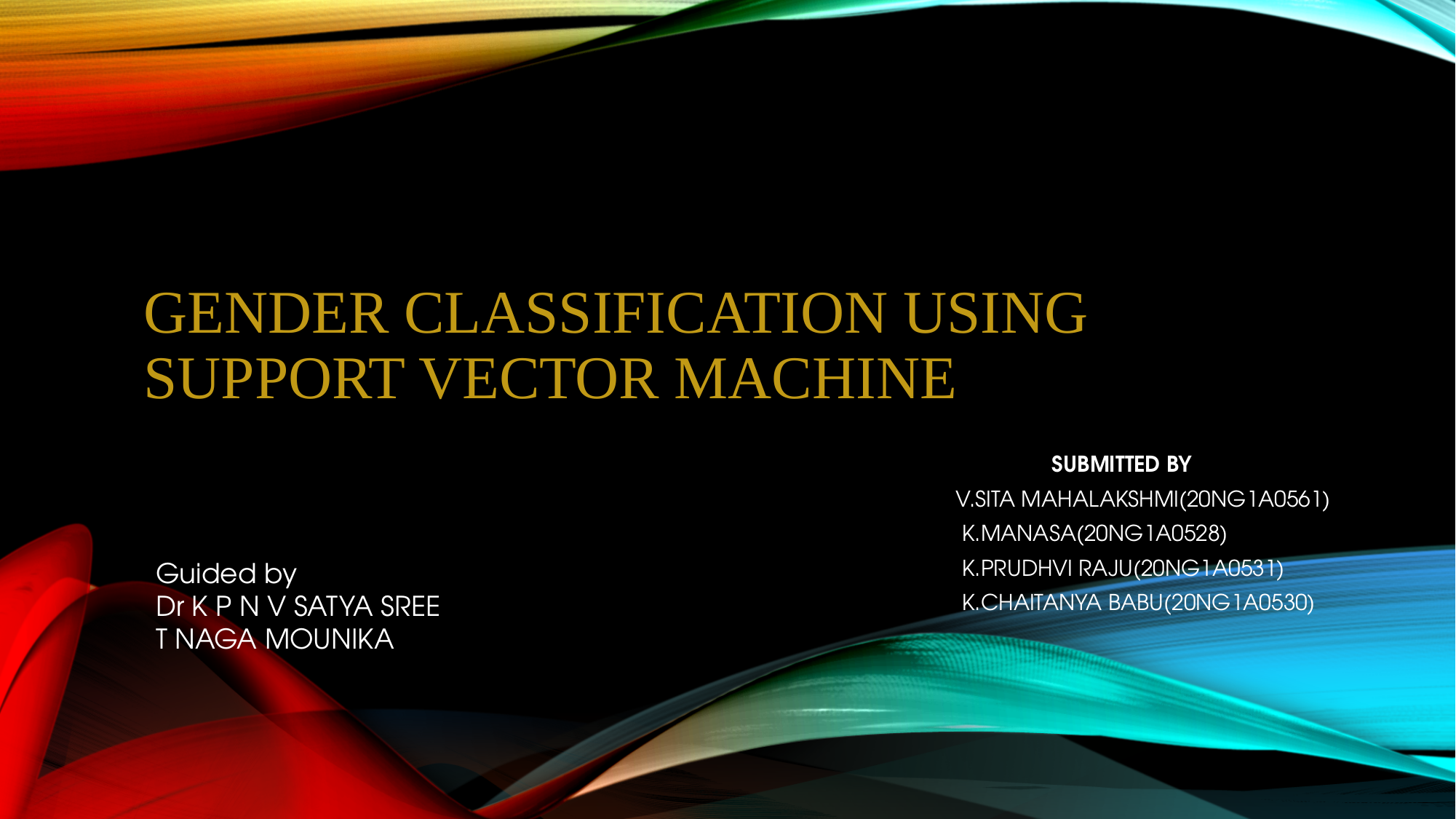

# GENDER CLASSIFICATION USING SUPPORT VECTOR MACHINE
                                                                            SUBMITTED BY
                                                            V.SITA MAHALAKSHMI(20NG1A0561)
                                                             K.MANASA(20NG1A0528)
                                                             K.PRUDHVI RAJU(20NG1A0531)
                                                             K.CHAITANYA BABU(20NG1A0530)
Guided by
Dr K P N V SATYA SREE
T NAGA MOUNIKA